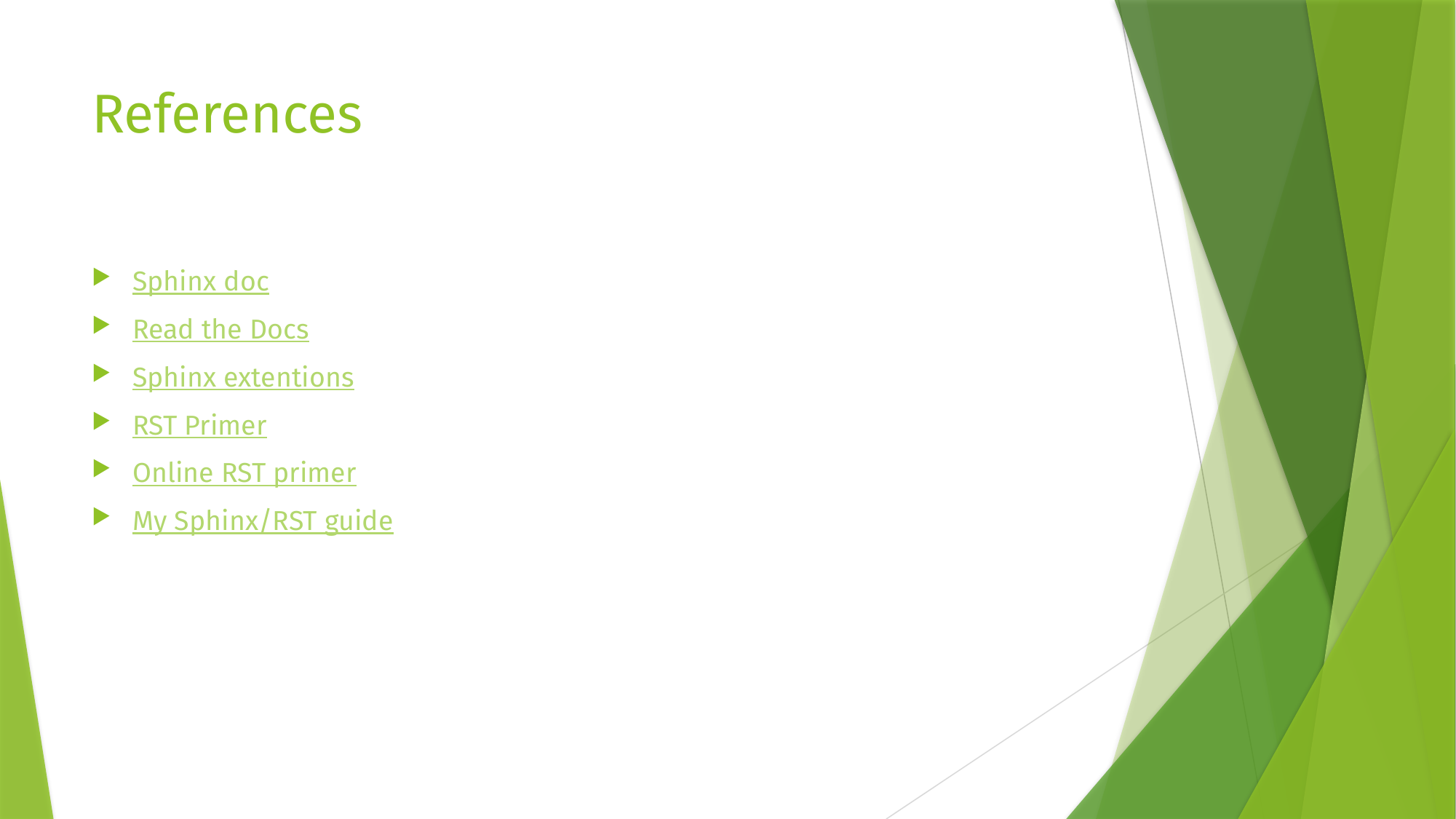

# References
Sphinx doc
Read the Docs
Sphinx extentions
RST Primer
Online RST primer
My Sphinx/RST guide